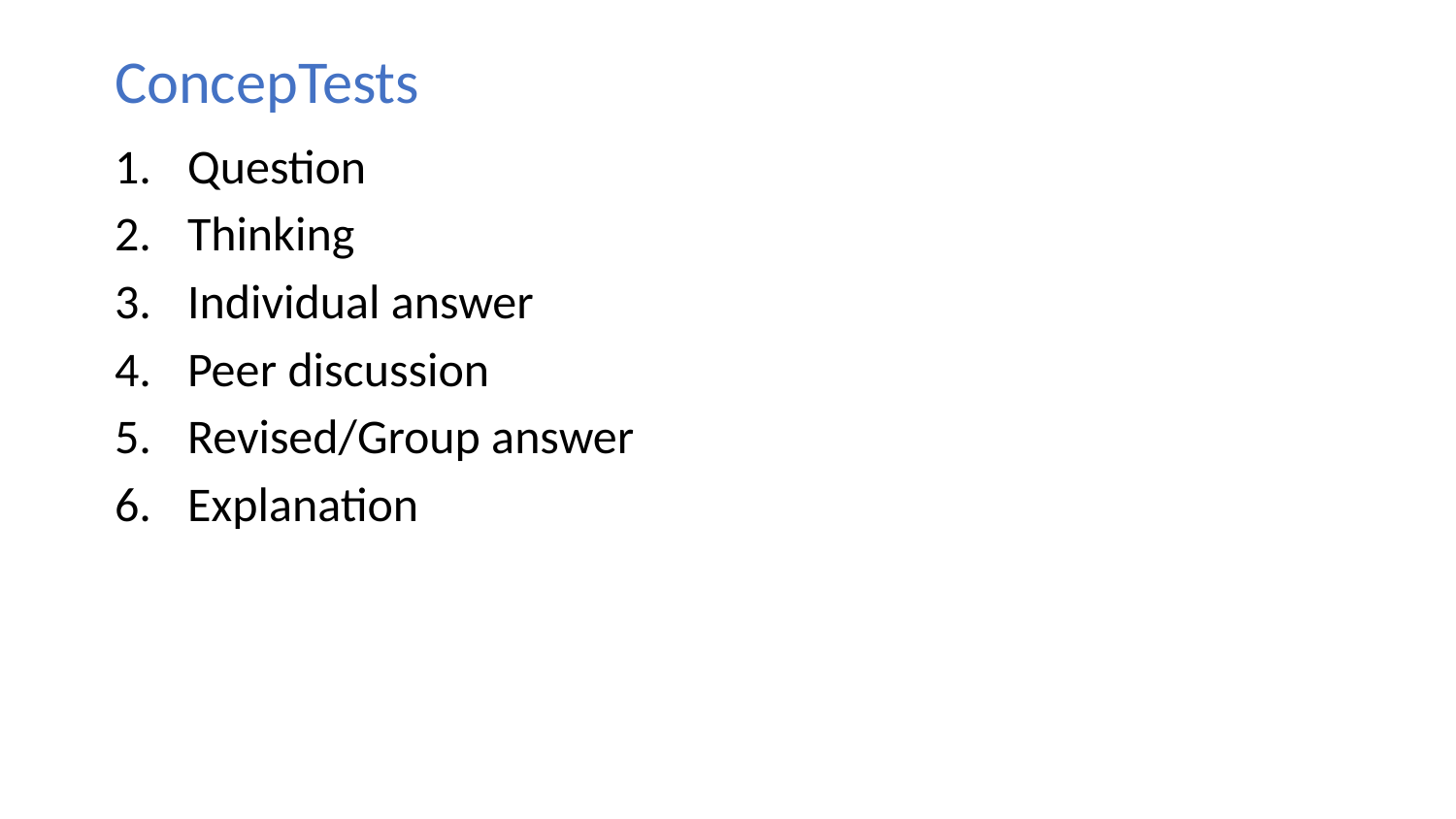

# ConcepTests
Question
Thinking
Individual answer
Peer discussion
Revised/Group answer
Explanation